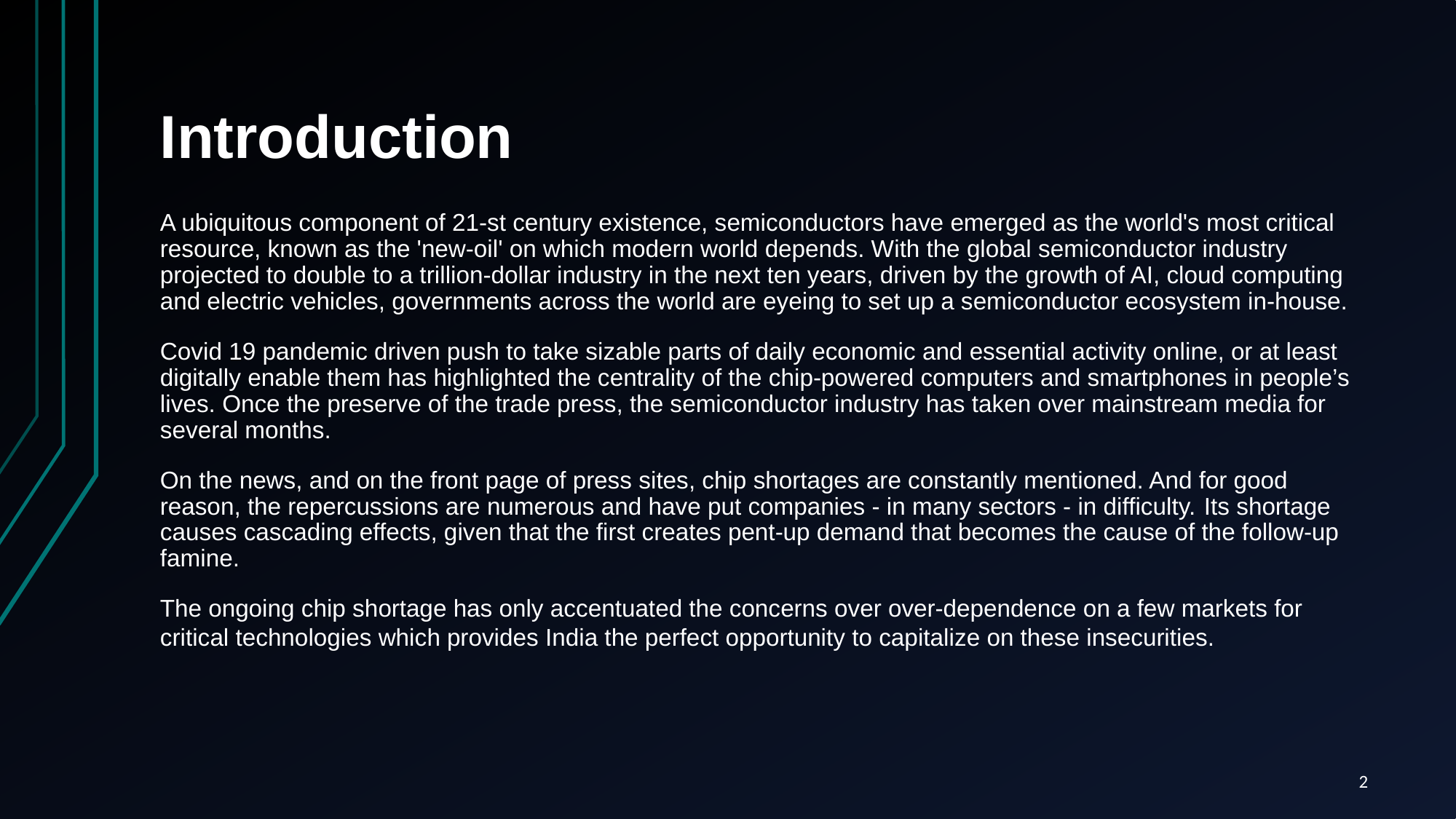

# Introduction
A ubiquitous component of 21-st century existence, semiconductors have emerged as the world's most critical resource, known as the 'new-oil' on which modern world depends. With the global semiconductor industry projected to double to a trillion-dollar industry in the next ten years, driven by the growth of AI, cloud computing and electric vehicles, governments across the world are eyeing to set up a semiconductor ecosystem in-house.
Covid 19 pandemic driven push to take sizable parts of daily economic and essential activity online, or at least digitally enable them has highlighted the centrality of the chip-powered computers and smartphones in people’s lives. Once the preserve of the trade press, the semiconductor industry has taken over mainstream media for several months.
On the news, and on the front page of press sites, chip shortages are constantly mentioned. And for good reason, the repercussions are numerous and have put companies - in many sectors - in difficulty. Its shortage causes cascading effects, given that the first creates pent-up demand that becomes the cause of the follow-up famine.
The ongoing chip shortage has only accentuated the concerns over over-dependence on a few markets for critical technologies which provides India the perfect opportunity to capitalize on these insecurities.
2